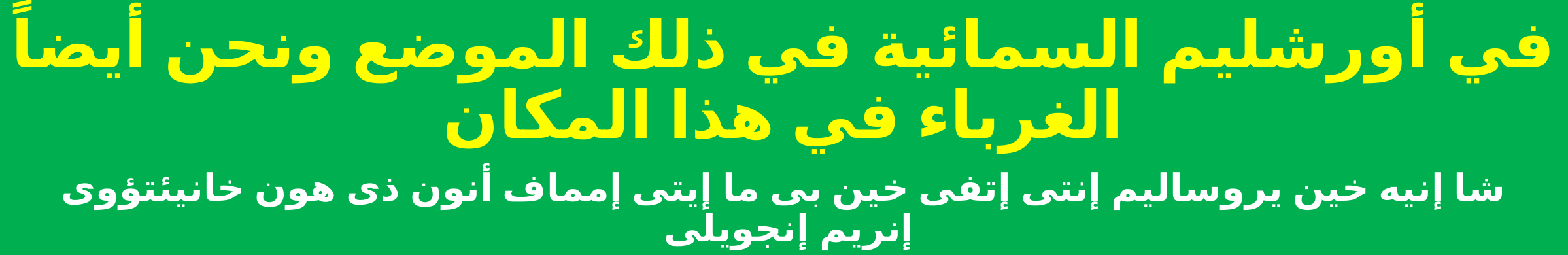

في أورشليم السمائية في ذلك الموضع ونحن أيضاً الغرباء في هذا المكان
شا إنيه خين يروساليم إنتى إتفى خين بى ما إيتى إمماف أنون ذى هون خانيئتؤوى إنريم إنجويلى